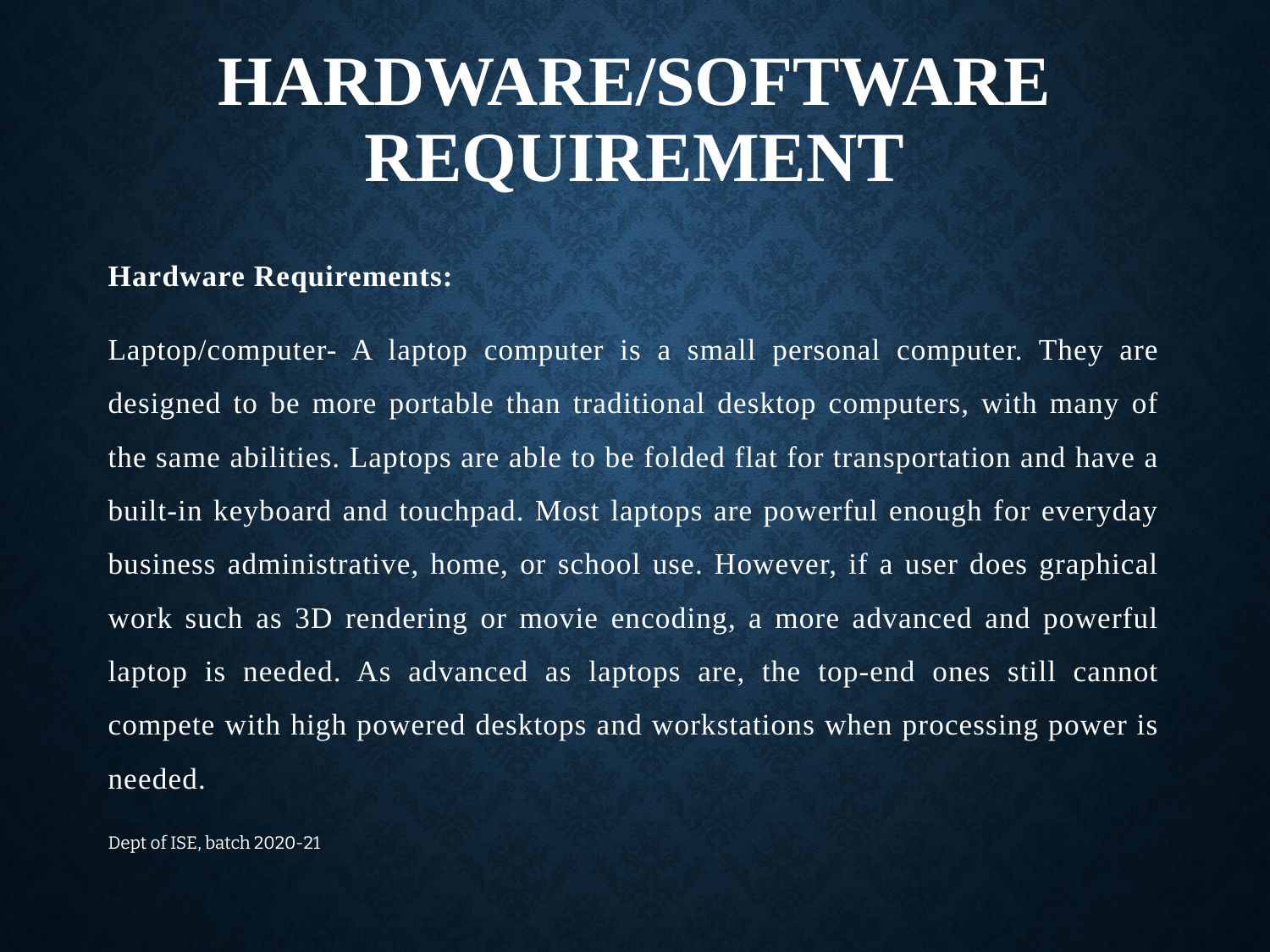

# Hardware/Software Requirement
Hardware Requirements:
Laptop/computer- A laptop computer is a small personal computer. They are designed to be more portable than traditional desktop computers, with many of the same abilities. Laptops are able to be folded flat for transportation and have a built-in keyboard and touchpad. Most laptops are powerful enough for everyday business administrative, home, or school use. However, if a user does graphical work such as 3D rendering or movie encoding, a more advanced and powerful laptop is needed. As advanced as laptops are, the top-end ones still cannot compete with high powered desktops and workstations when processing power is needed.

Dept of ISE, batch 2020-21